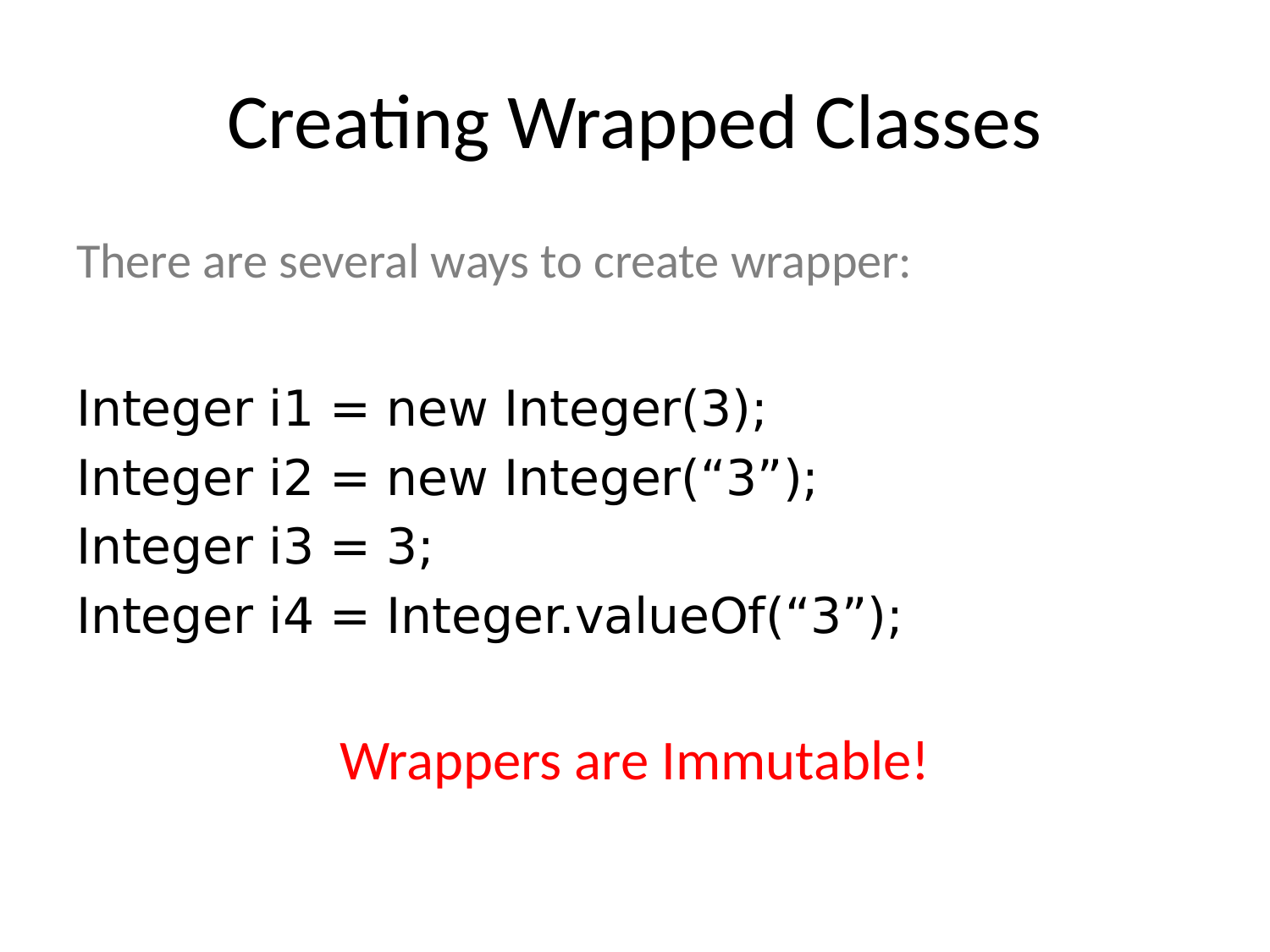

# Creating Wrapped Classes
There are several ways to create wrapper:

Integer i1 = new Integer(3);
Integer i2 = new Integer(“3”);
Integer i3 = 3;
Integer i4 = Integer.valueOf(“3”);

Wrappers are Immutable!